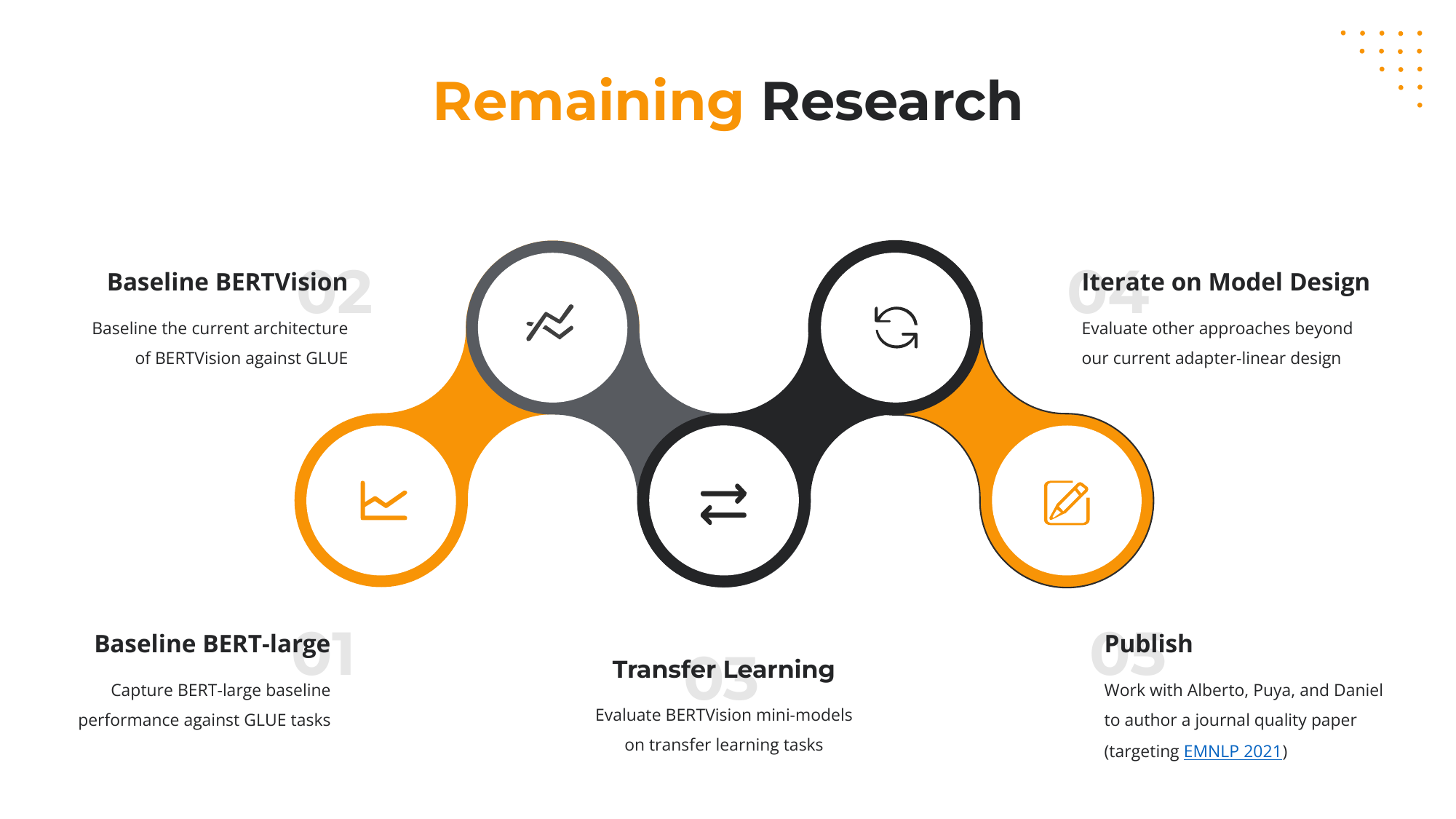

Remaining Research
04
Iterate on Model Design
Evaluate other approaches beyond our current adapter-linear design
02
Baseline BERTVision
Baseline the current architecture of BERTVision against GLUE

01
Baseline BERT-large
Capture BERT-large baseline performance against GLUE tasks
05
Publish
Work with Alberto, Puya, and Daniel to author a journal quality paper (targeting EMNLP 2021)
03
Transfer Learning
Evaluate BERTVision mini-models on transfer learning tasks